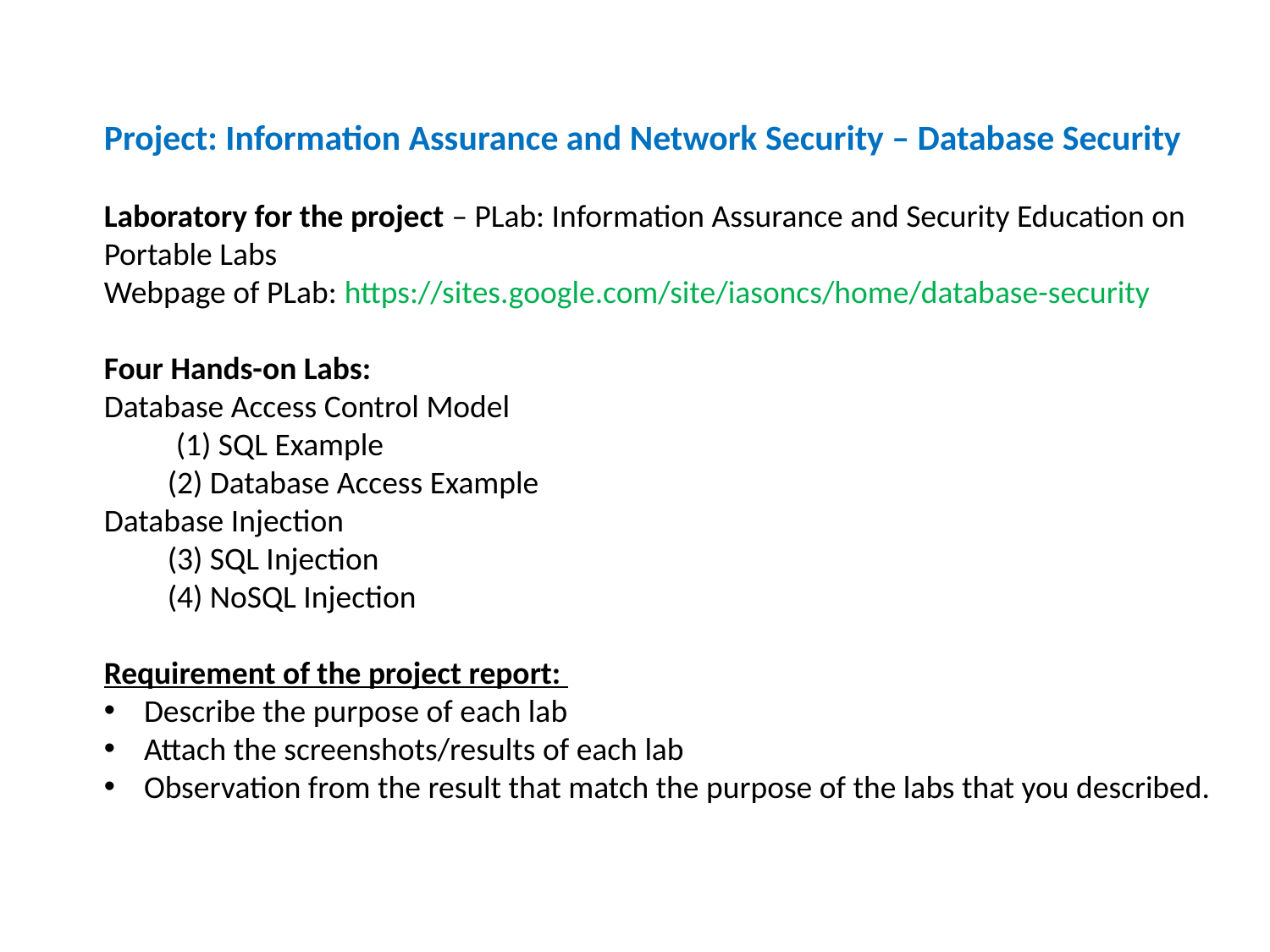

Project: Information Assurance and Network Security – Database Security

Laboratory for the project – PLab: Information Assurance and Security Education on Portable Labs
Webpage of PLab: https://sites.google.com/site/iasoncs/home/database-security

Four Hands-on Labs:
Database Access Control Model
          (1) SQL Example
(2) Database Access Example
Database Injection
(3) SQL Injection
(4) NoSQL Injection

Requirement of the project report:
Describe the purpose of each lab
Attach the screenshots/results of each lab
Observation from the result that match the purpose of the labs that you described.